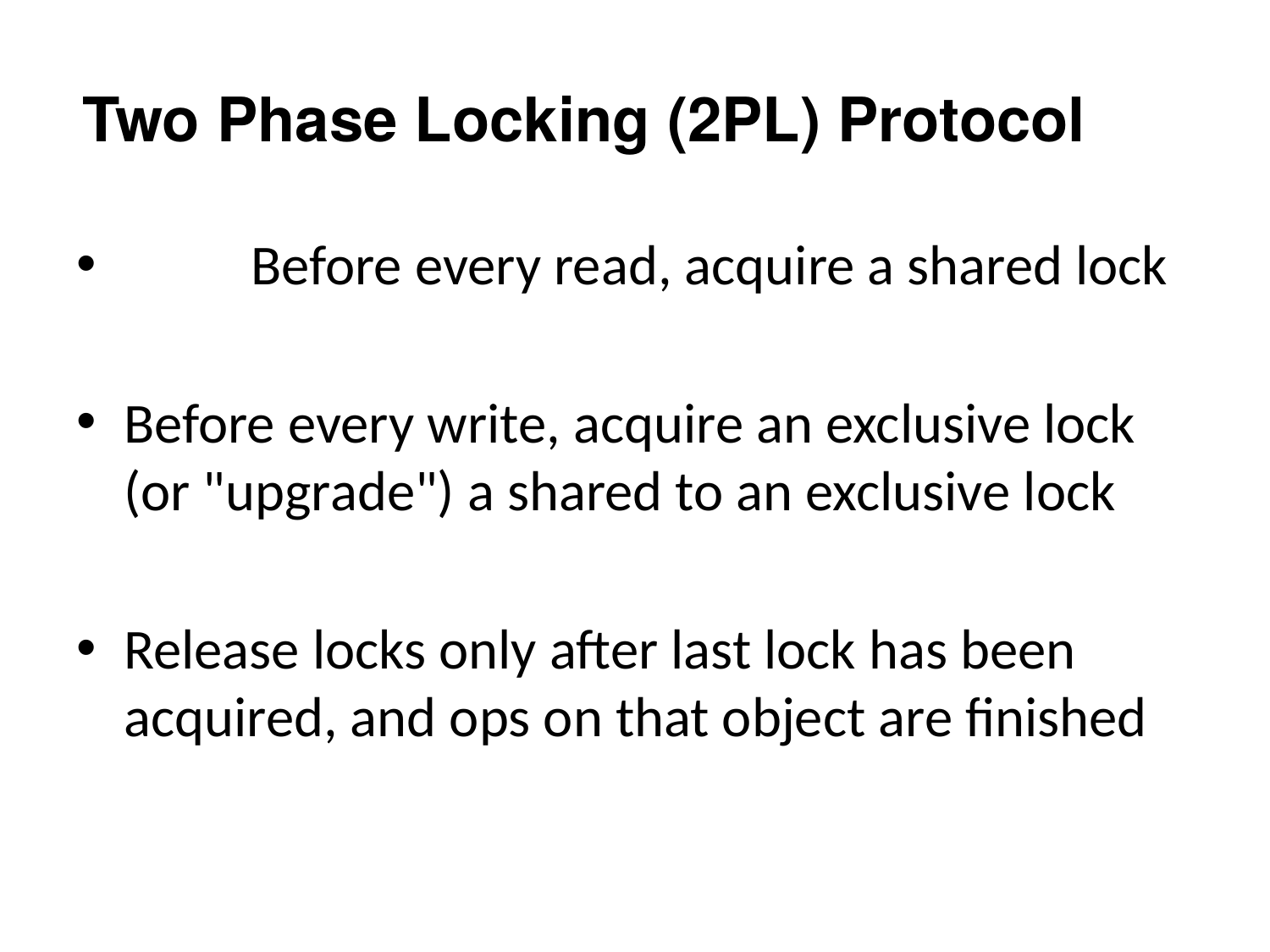

# Two Phase Locking (2PL) Protocol
	Before every read, acquire a shared lock

Before every write, acquire an exclusive lock (or "upgrade") a shared to an exclusive lock

Release locks only after last lock has been acquired, and ops on that object are finished